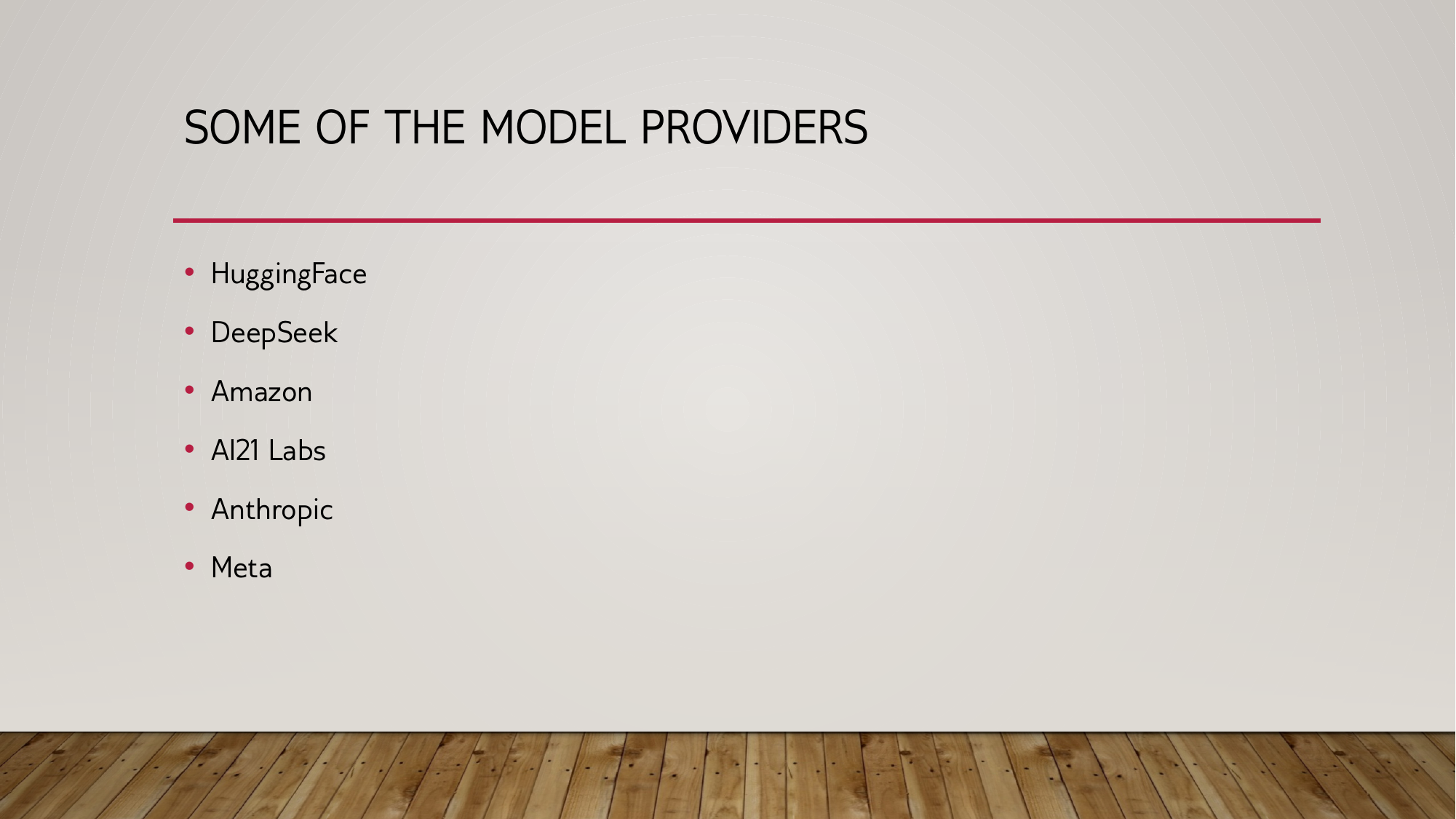

# Some of the model providers
HuggingFace
DeepSeek
Amazon
AI21 Labs
Anthropic
Meta